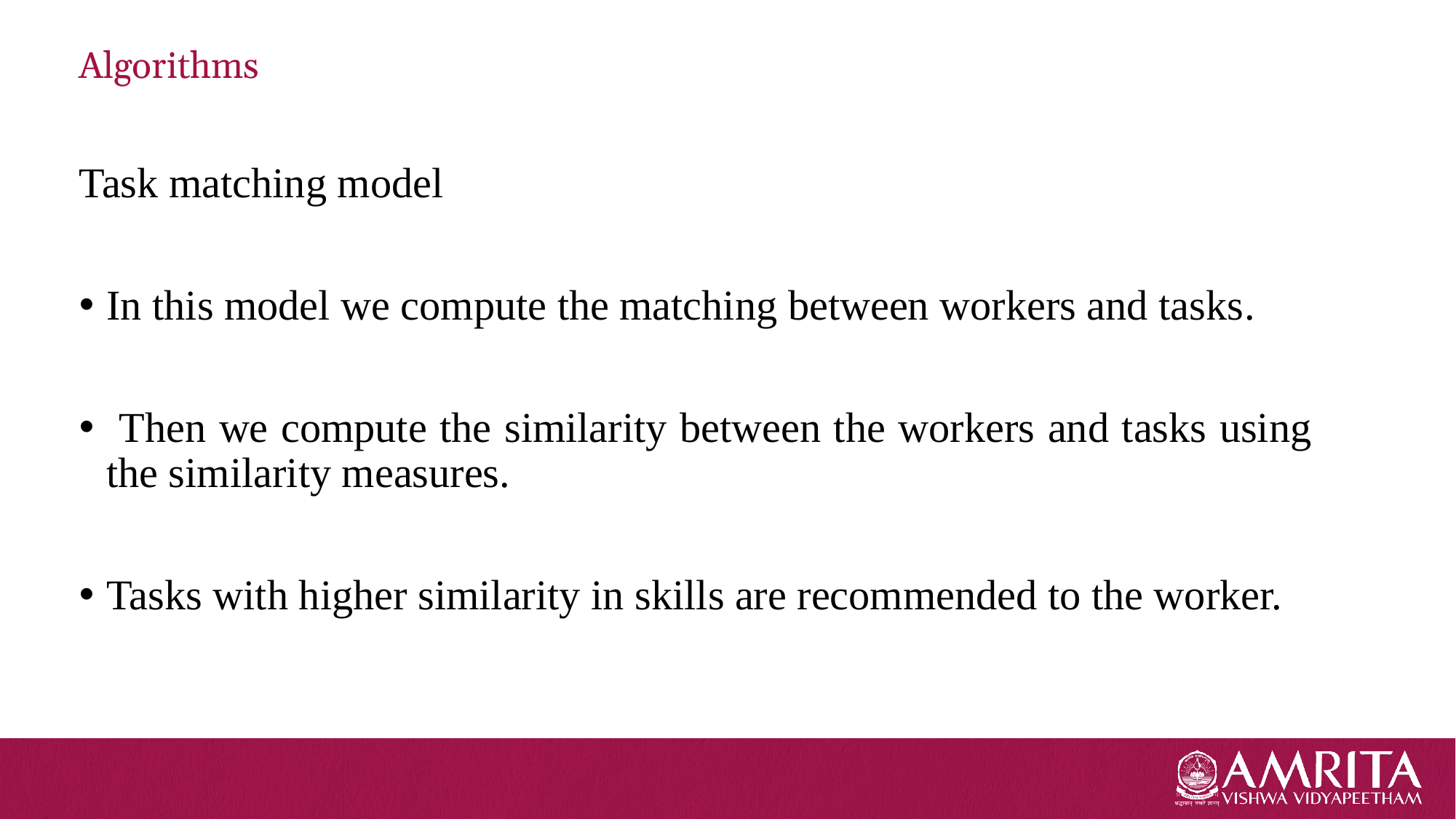

# Algorithms
Task matching model

In this model we compute the matching between workers and tasks.

 Then we compute the similarity between the workers and tasks using the similarity measures.

Tasks with higher similarity in skills are recommended to the worker.